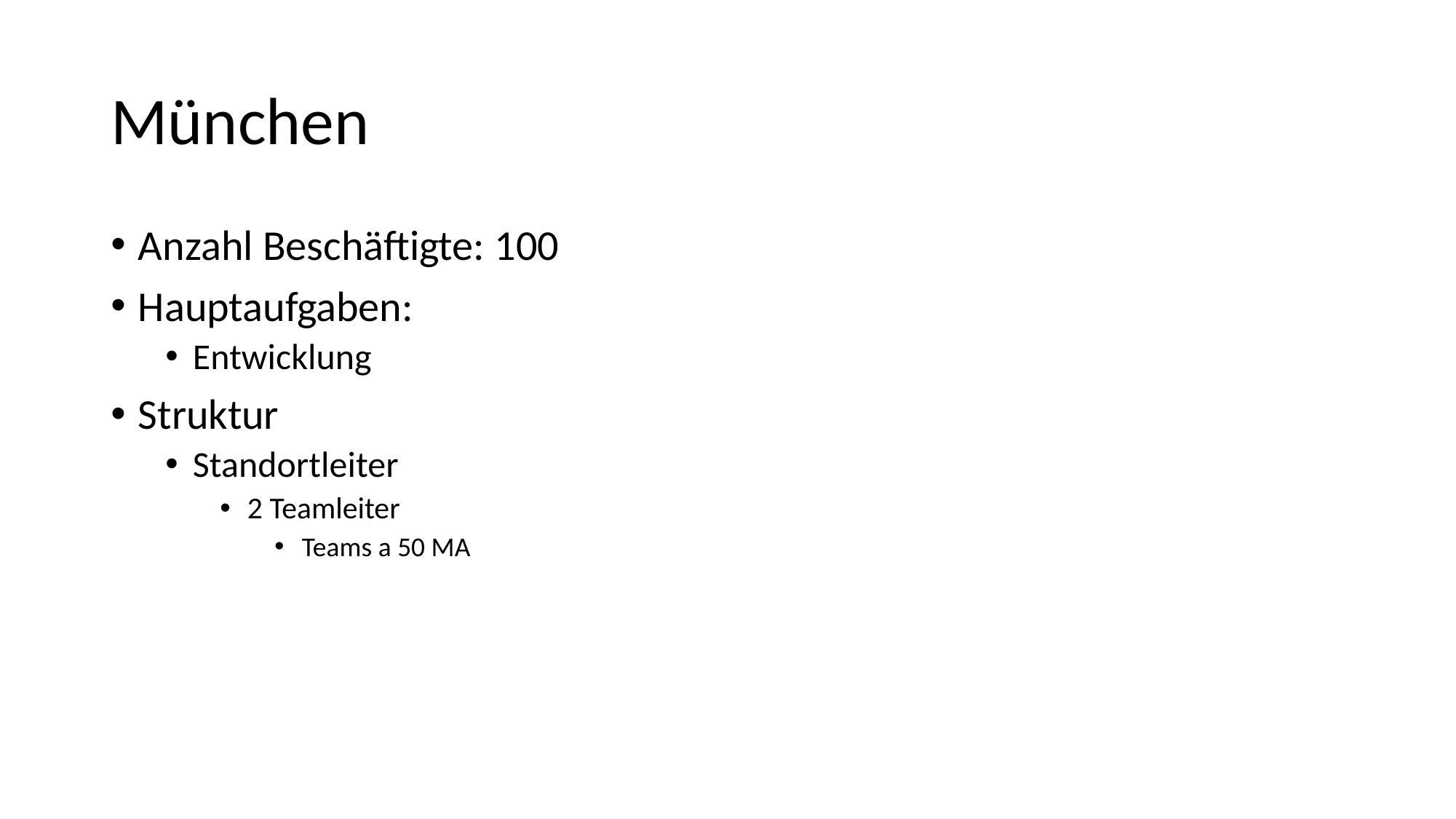

# München
Anzahl Beschäftigte: 100
Hauptaufgaben:
Entwicklung
Struktur
Standortleiter
2 Teamleiter
Teams a 50 MA